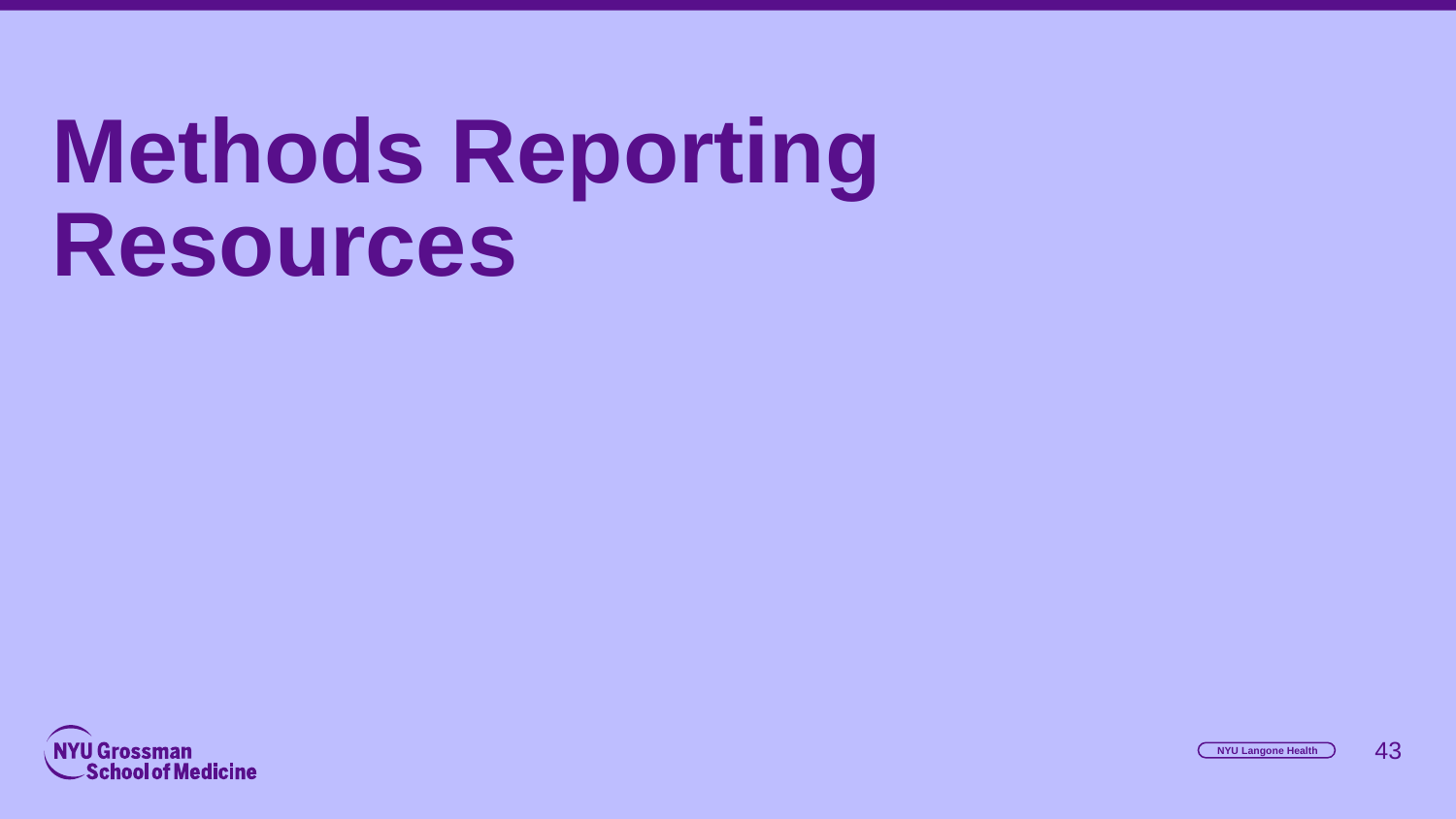

# Methods Reporting Resources
43
NYU Langone Health